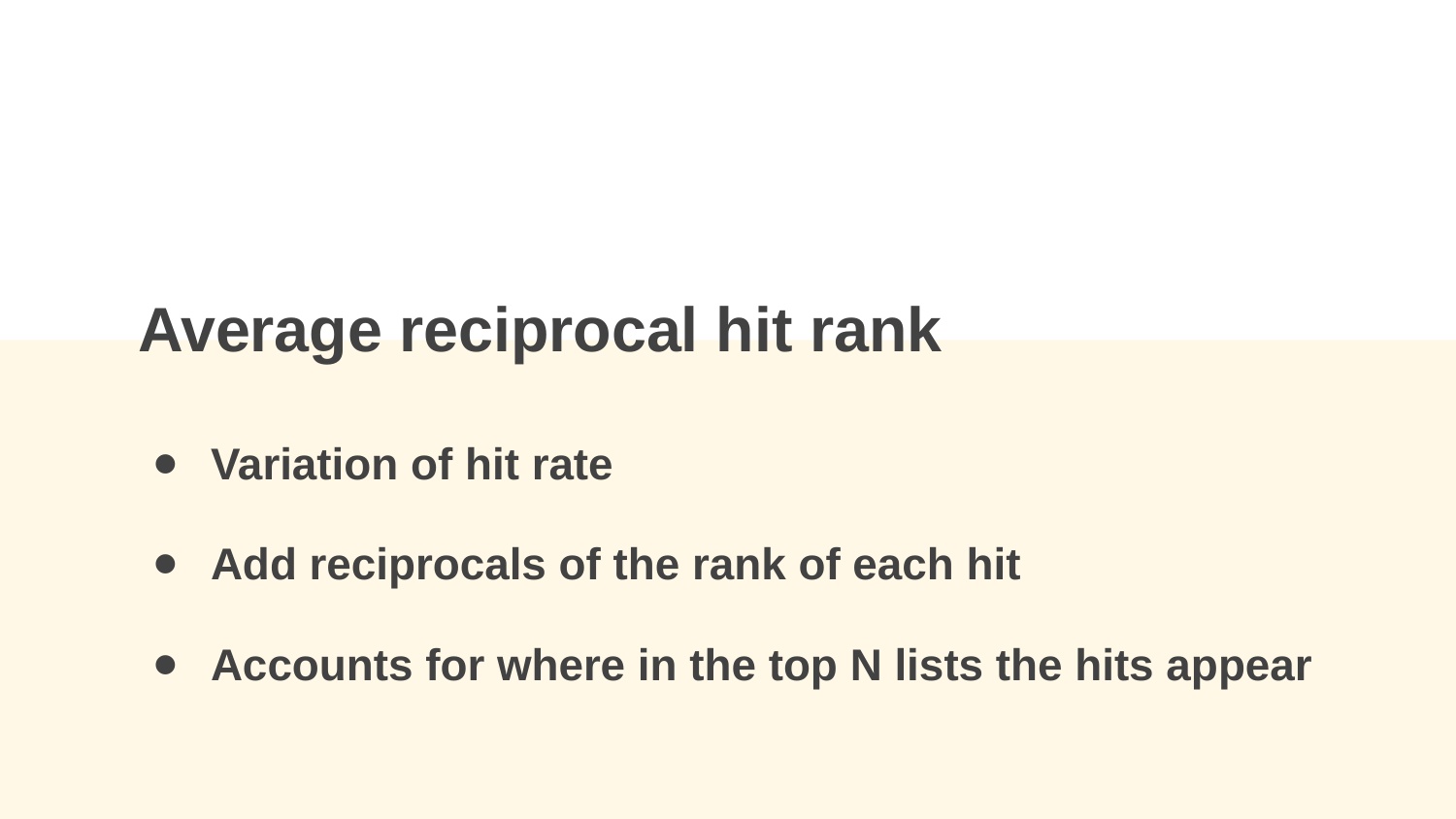

# Average reciprocal hit rank

Variation of hit rate
Add reciprocals of the rank of each hit
Accounts for where in the top N lists the hits appear